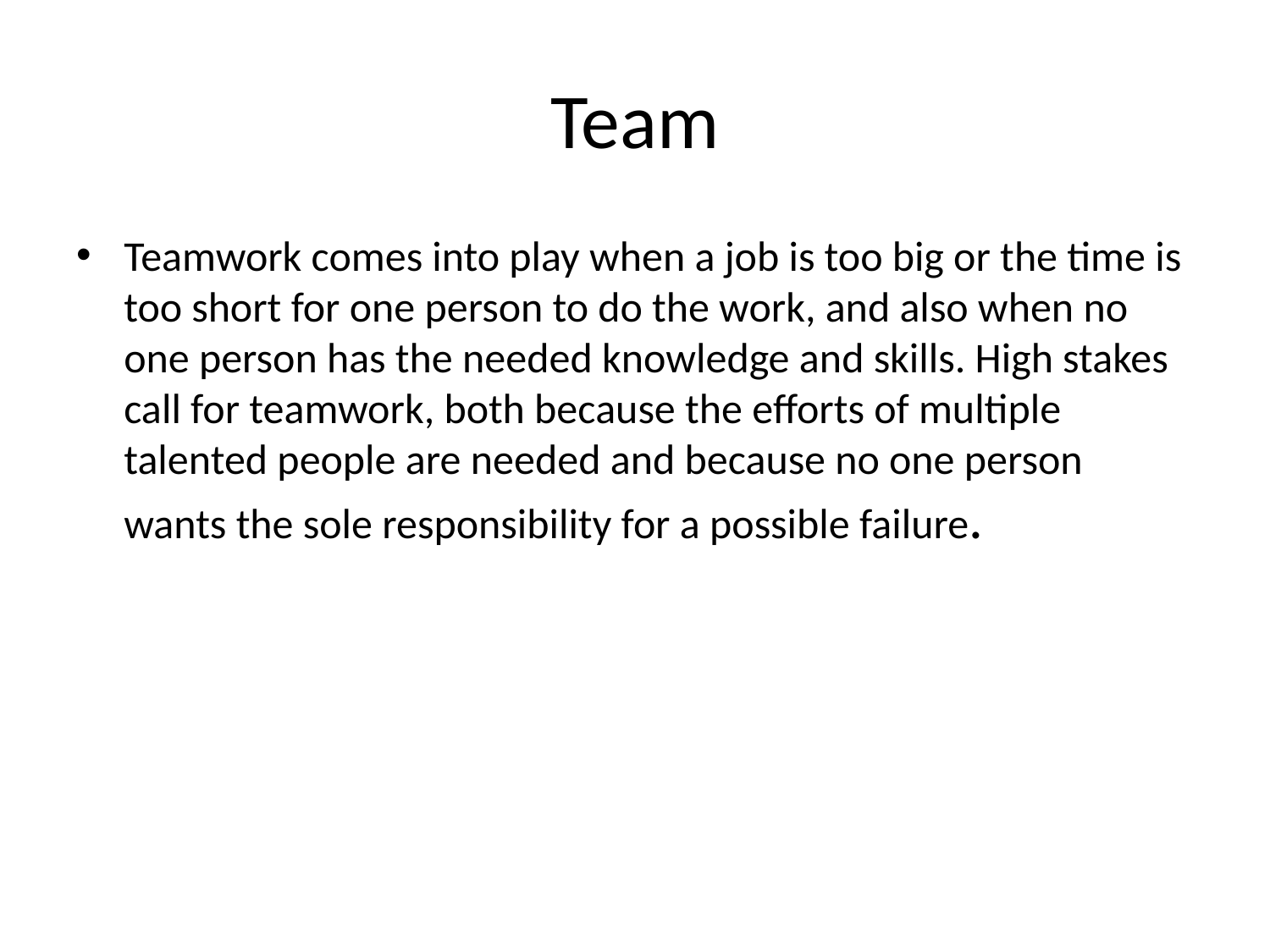

# Team
Teamwork comes into play when a job is too big or the time is too short for one person to do the work, and also when no one person has the needed knowledge and skills. High stakes call for teamwork, both because the efforts of multiple talented people are needed and because no one person wants the sole responsibility for a possible failure.